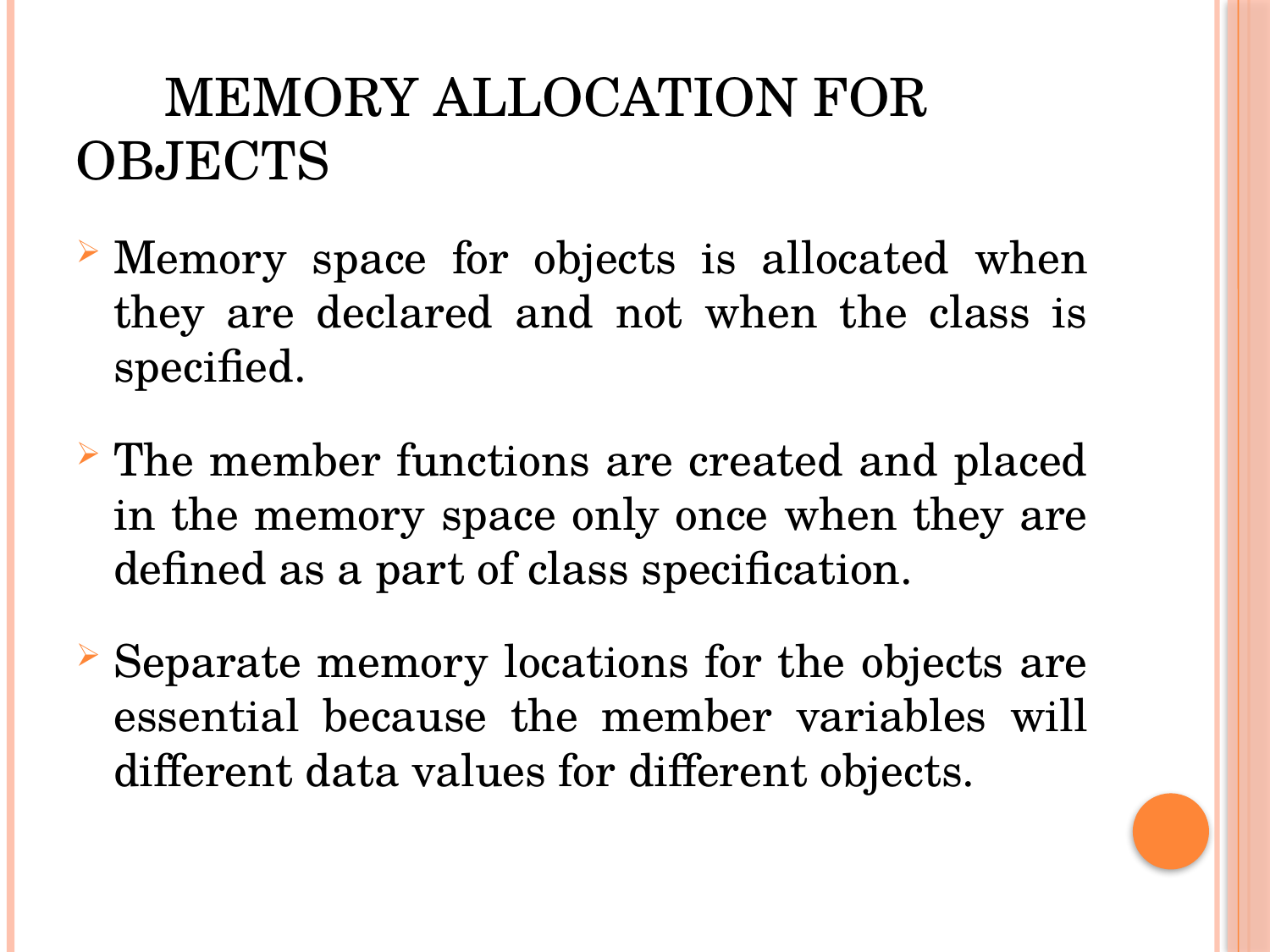

# Memory allocation for objects
Memory space for objects is allocated when they are declared and not when the class is specified.

The member functions are created and placed in the memory space only once when they are defined as a part of class specification.

Separate memory locations for the objects are essential because the member variables will different data values for different objects.